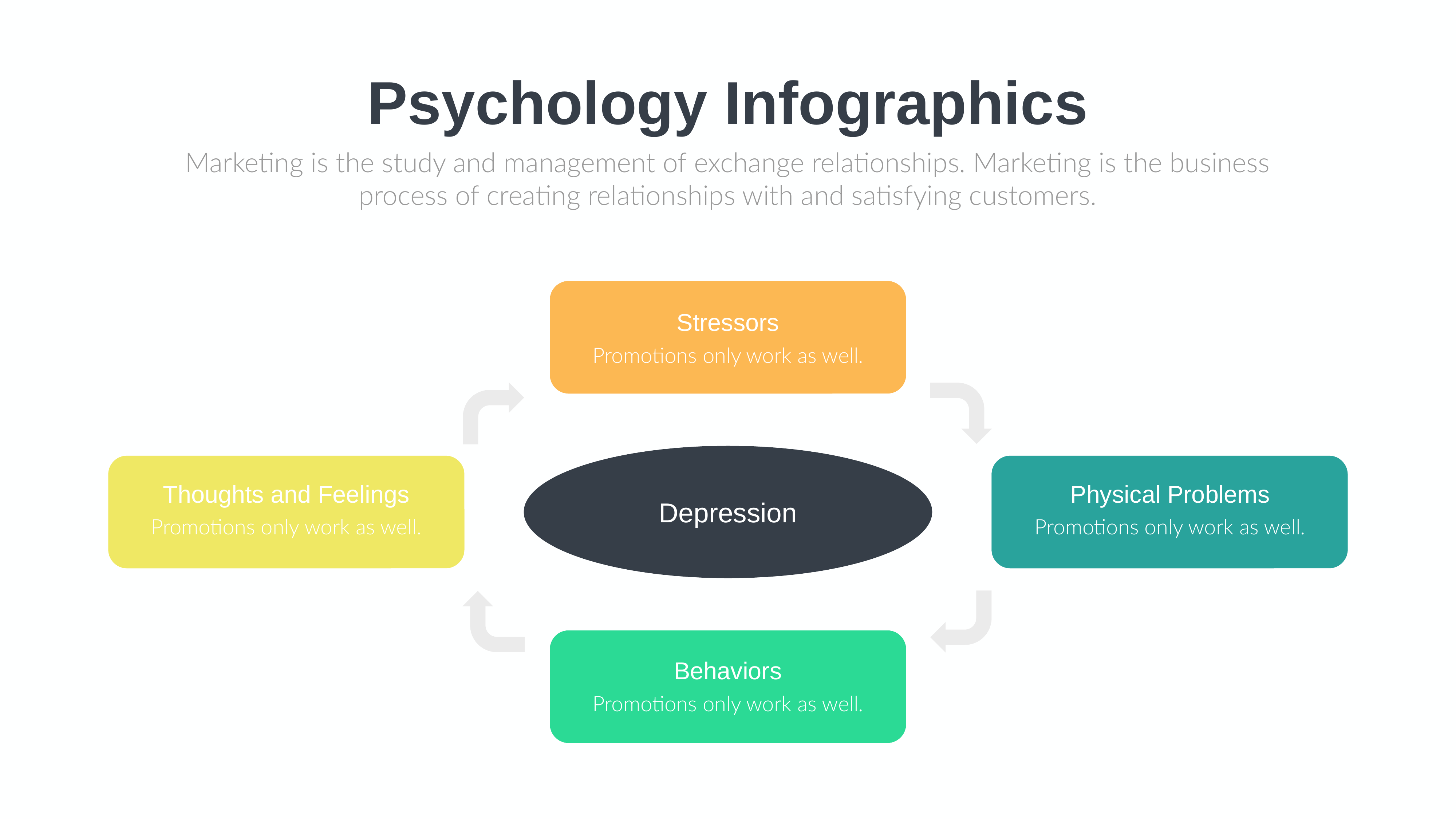

Psychology Infographics
Marketing is the study and management of exchange relationships. Marketing is the business process of creating relationships with and satisfying customers.

Stressors
Promotions only work as well.

Thoughts and Feelings
Promotions only work as well.
Physical Problems
Promotions only work as well.
Depression

Behaviors
Promotions only work as well.